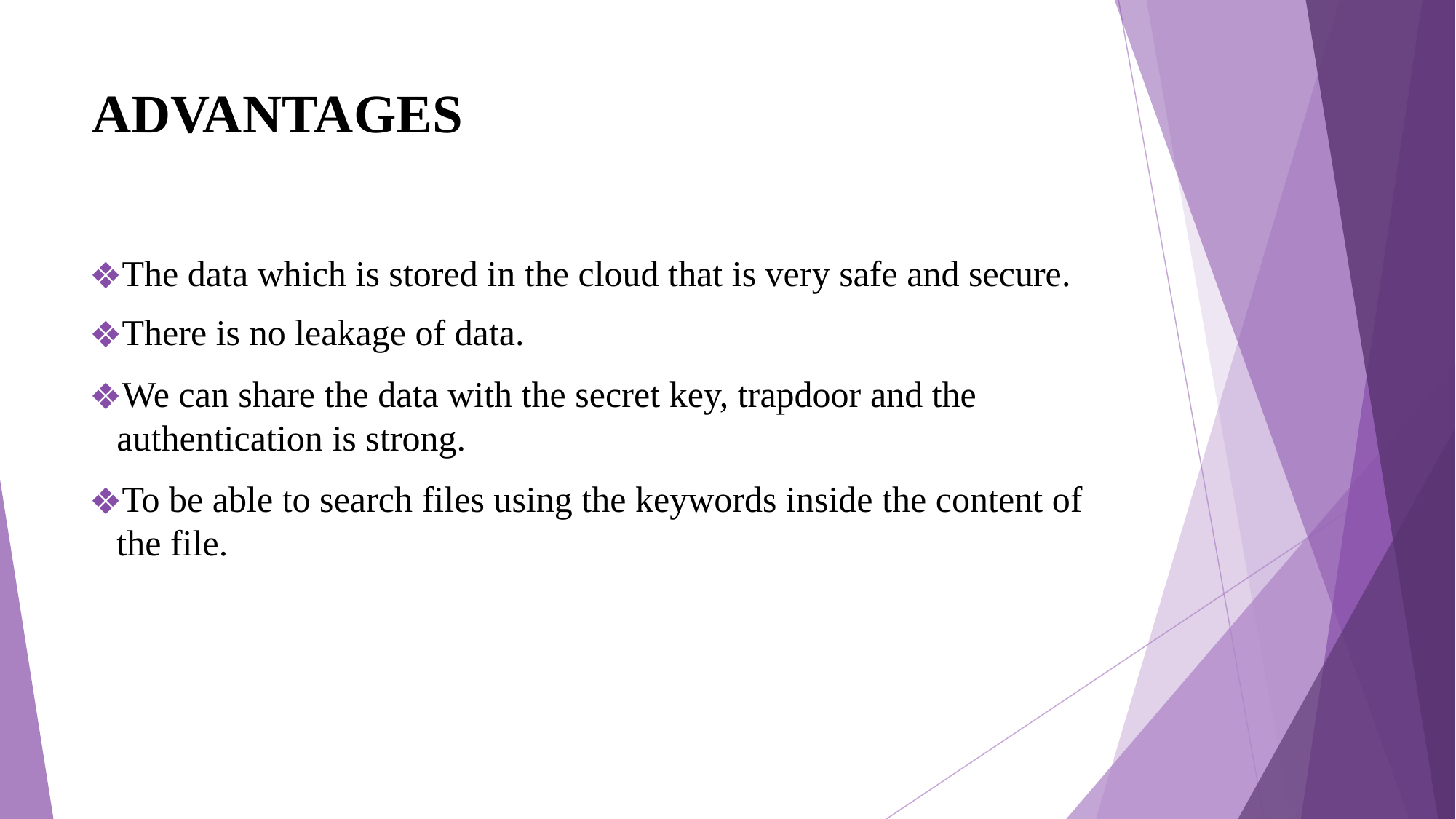

# ADVANTAGES
The data which is stored in the cloud that is very safe and secure.
There is no leakage of data.
We can share the data with the secret key, trapdoor and the authentication is strong.
To be able to search files using the keywords inside the content of the file.